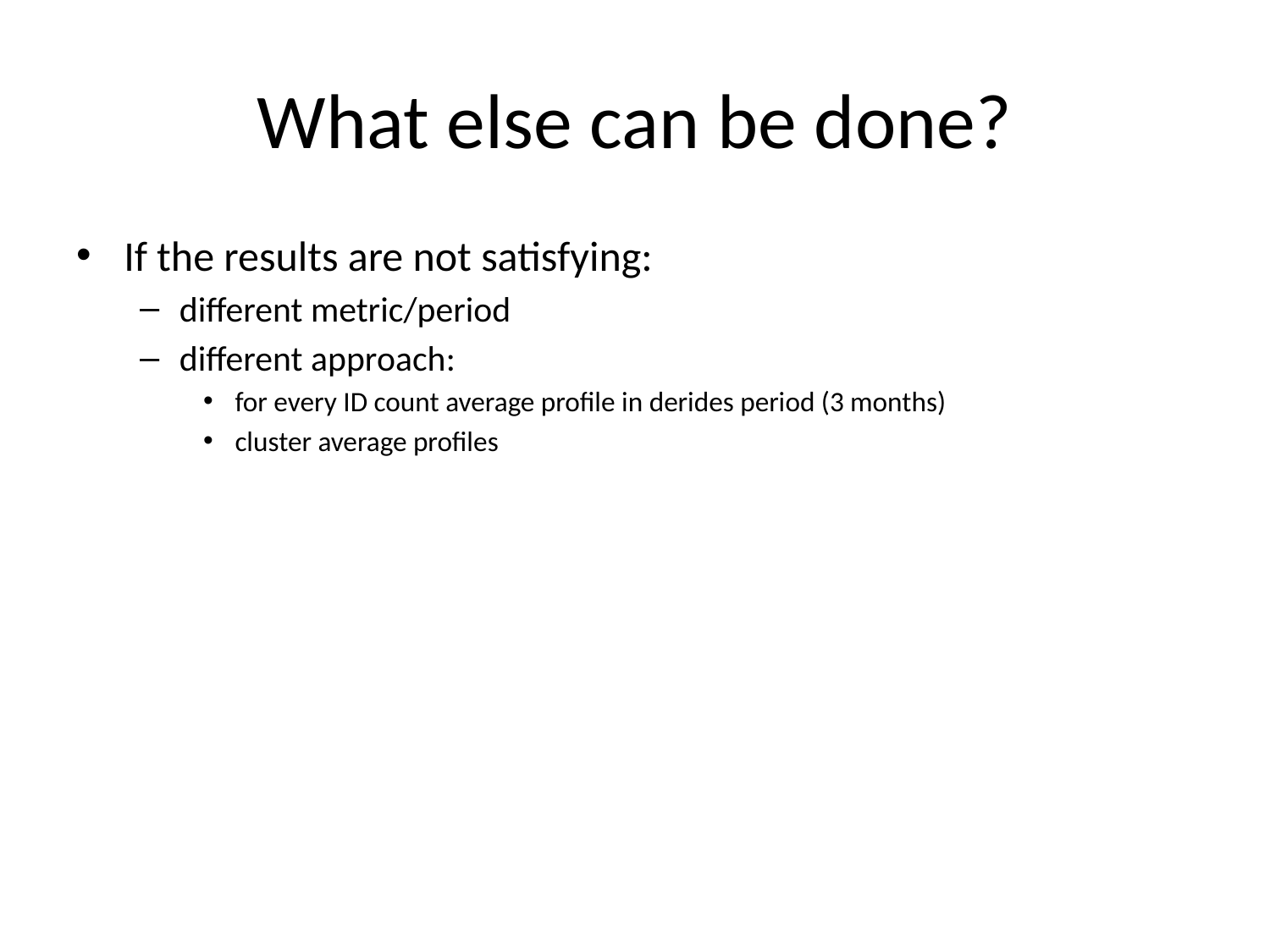

# What else can be done?
If the results are not satisfying:
different metric/period
different approach:
for every ID count average profile in derides period (3 months)
cluster average profiles